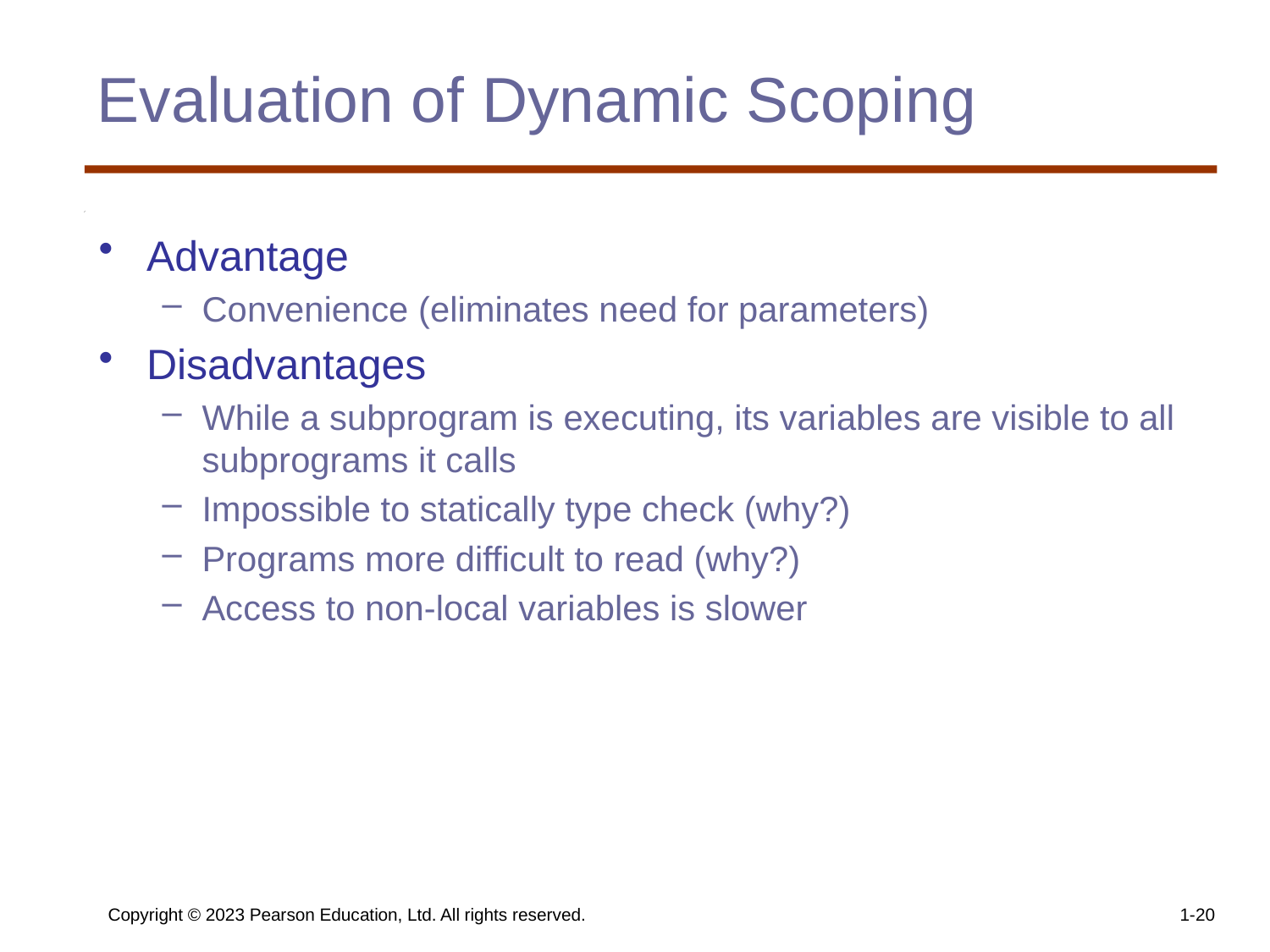

# Evaluation of Dynamic Scoping
Advantage
Convenience (eliminates need for parameters)
Disadvantages
While a subprogram is executing, its variables are visible to all subprograms it calls
Impossible to statically type check (why?)
Programs more difficult to read (why?)
Access to non-local variables is slower
Copyright © 2023 Pearson Education, Ltd. All rights reserved.
1-20